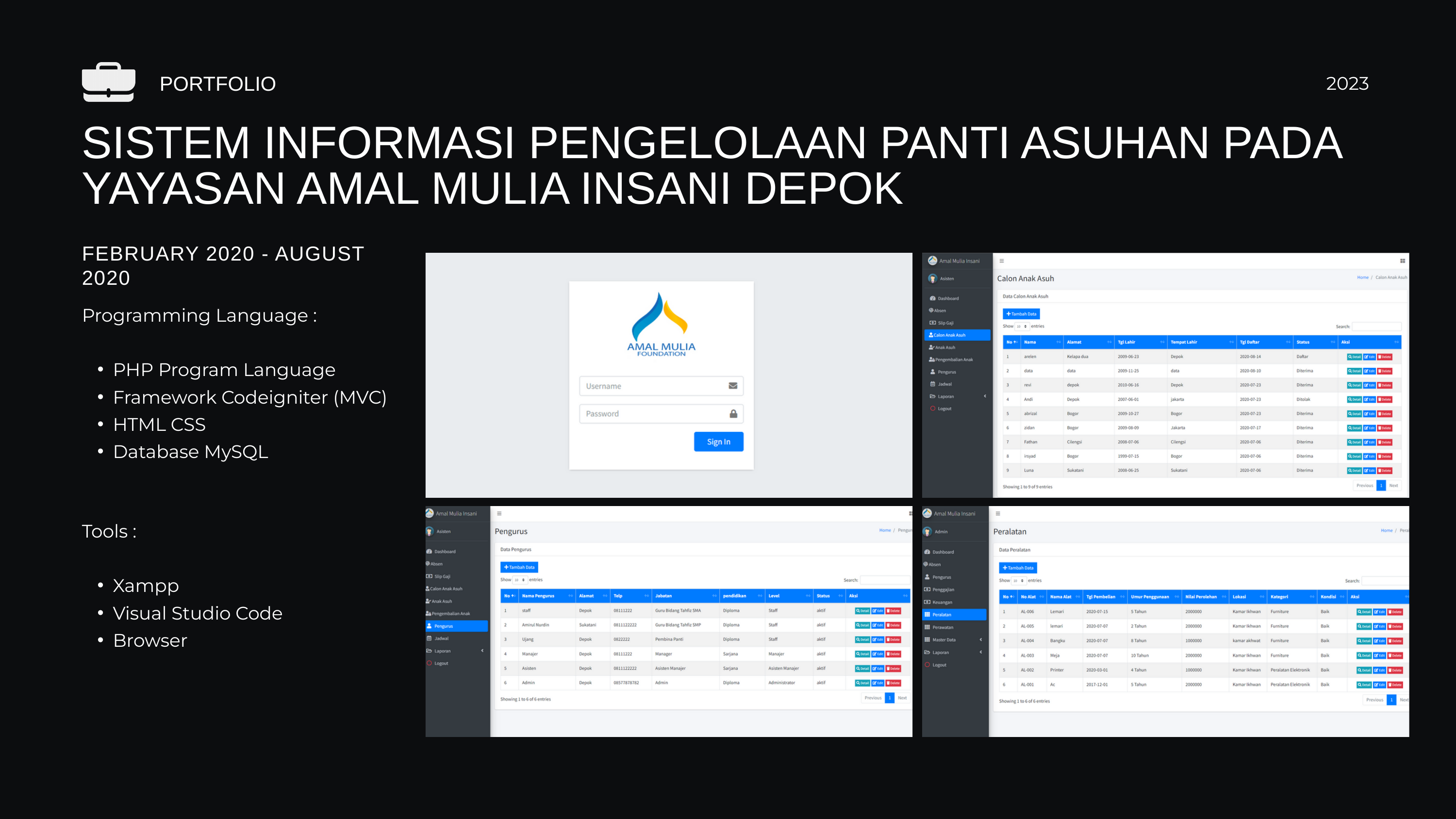

PORTFOLIO
2023
SISTEM INFORMASI PENGELOLAAN PANTI ASUHAN PADA YAYASAN AMAL MULIA INSANI DEPOK
FEBRUARY 2020 - AUGUST 2020

Programming Language :

PHP Program Language
Framework Codeigniter (MVC)
HTML CSS
Database MySQL

Tools :

Xampp
Visual Studio Code
Browser